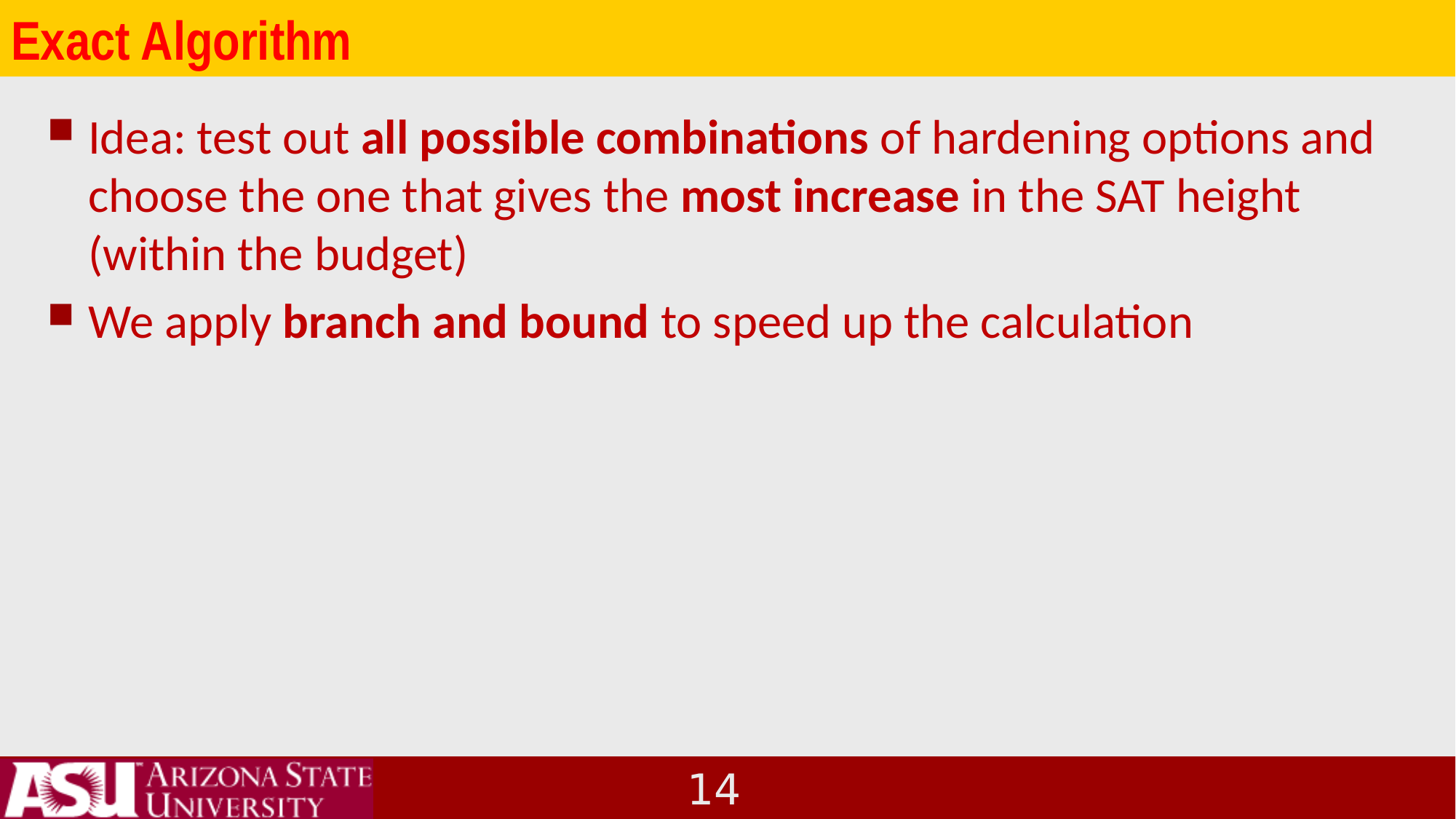

# Exact Algorithm
Idea: test out all possible combinations of hardening options and choose the one that gives the most increase in the SAT height (within the budget)
We apply branch and bound to speed up the calculation
14